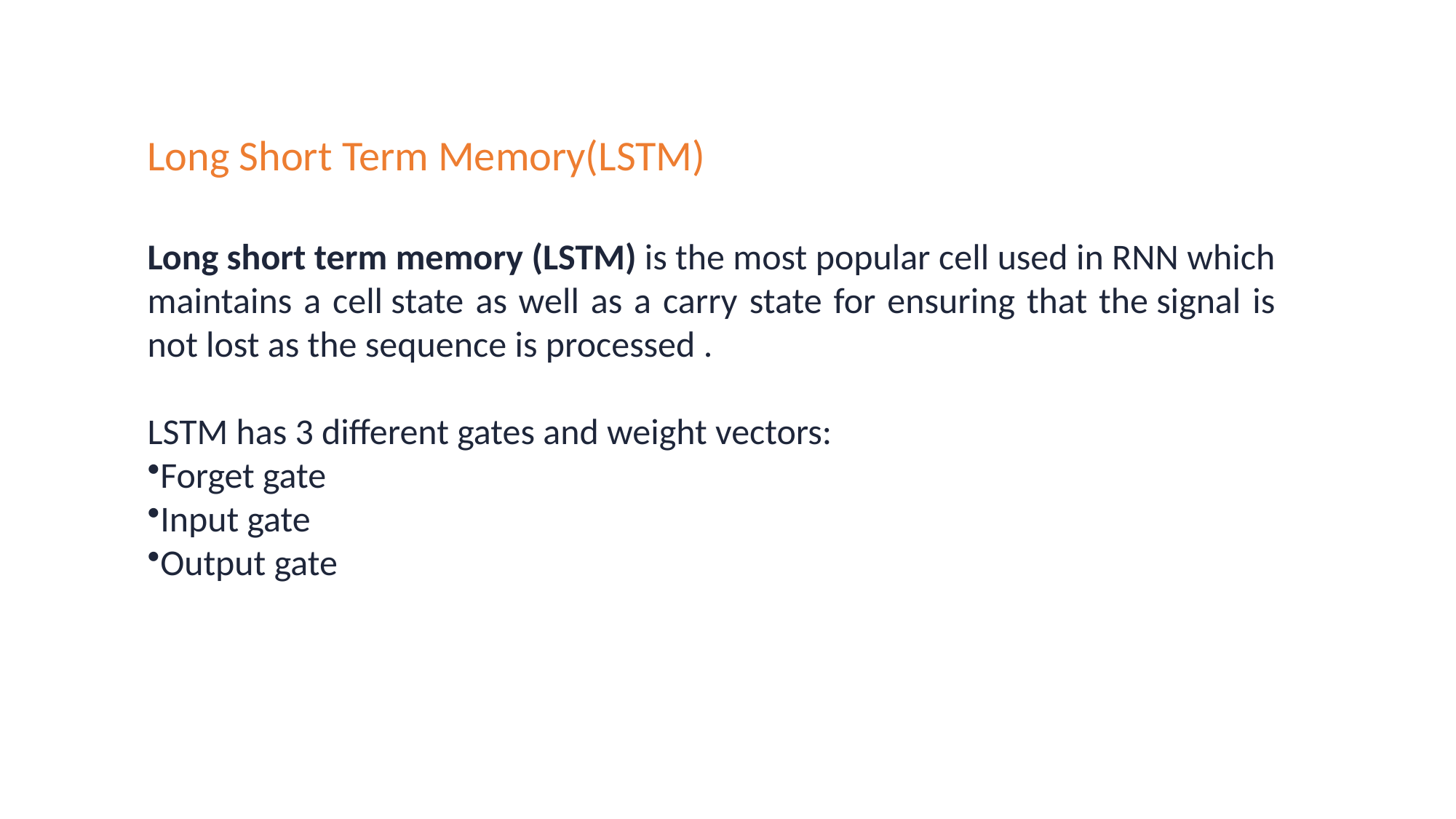

Long Short Term Memory(LSTM)
Long short term memory (LSTM) is the most popular cell used in RNN which maintains a cell state as well as a carry state for ensuring that the signal is not lost as the sequence is processed .​

LSTM has 3 different gates and weight vectors:​
Forget gate ​
Input gate​
Output gate​
​